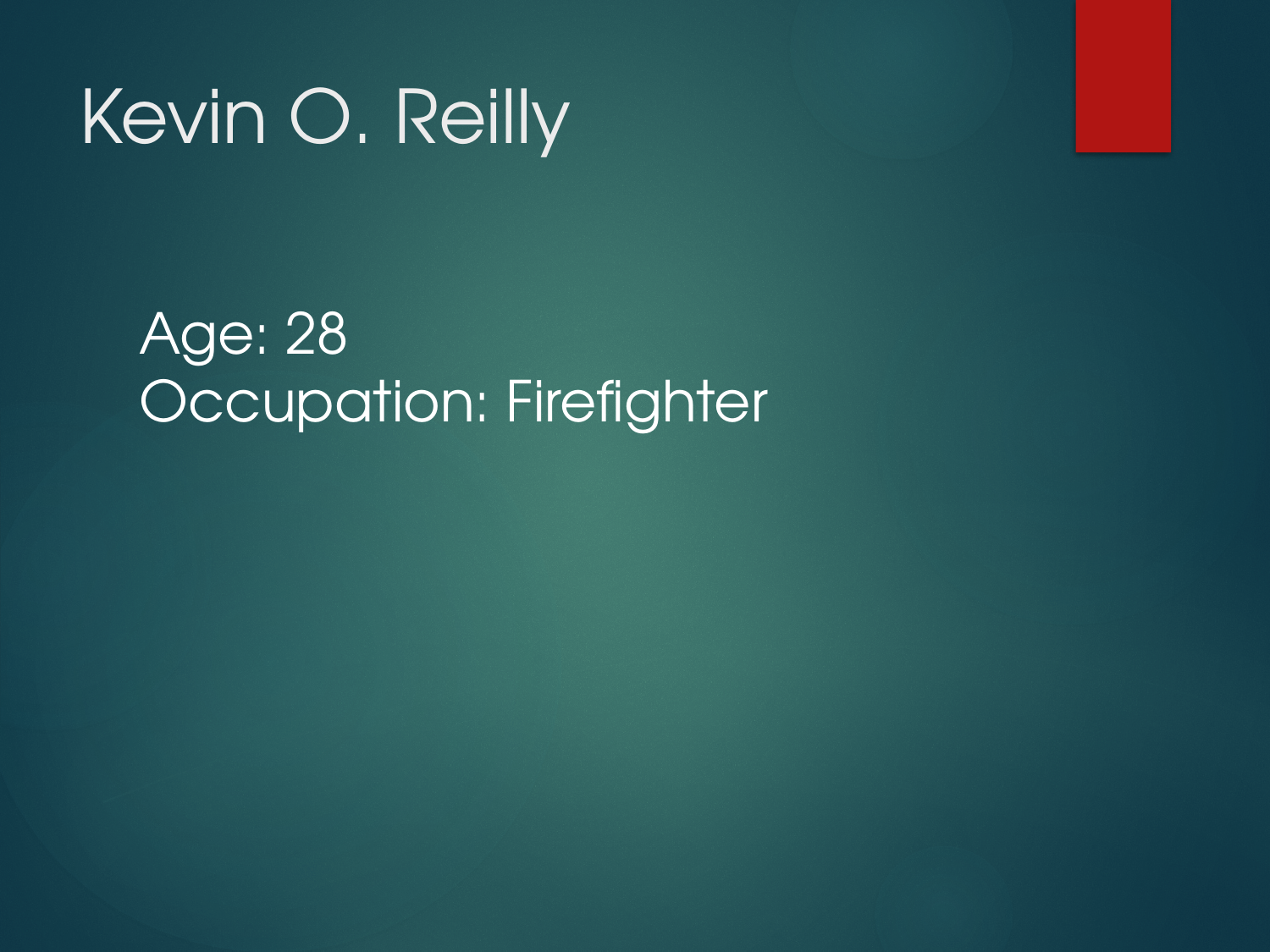

# Kevin O. Reilly

Age: 28
Occupation: Firefighter